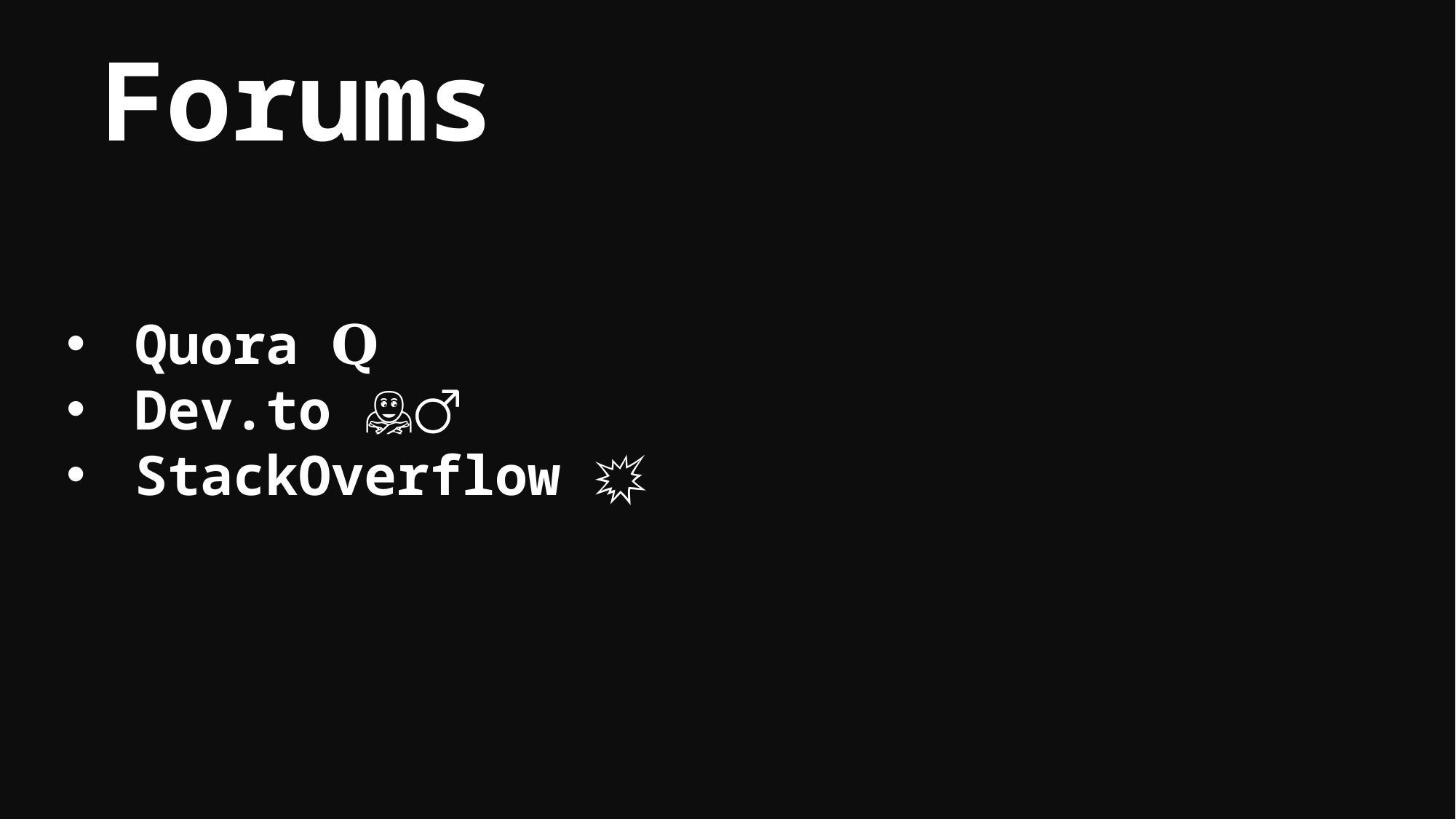

Forums
Quora 𝐐
Dev.to 🙅‍♂️
StackOverflow 💥